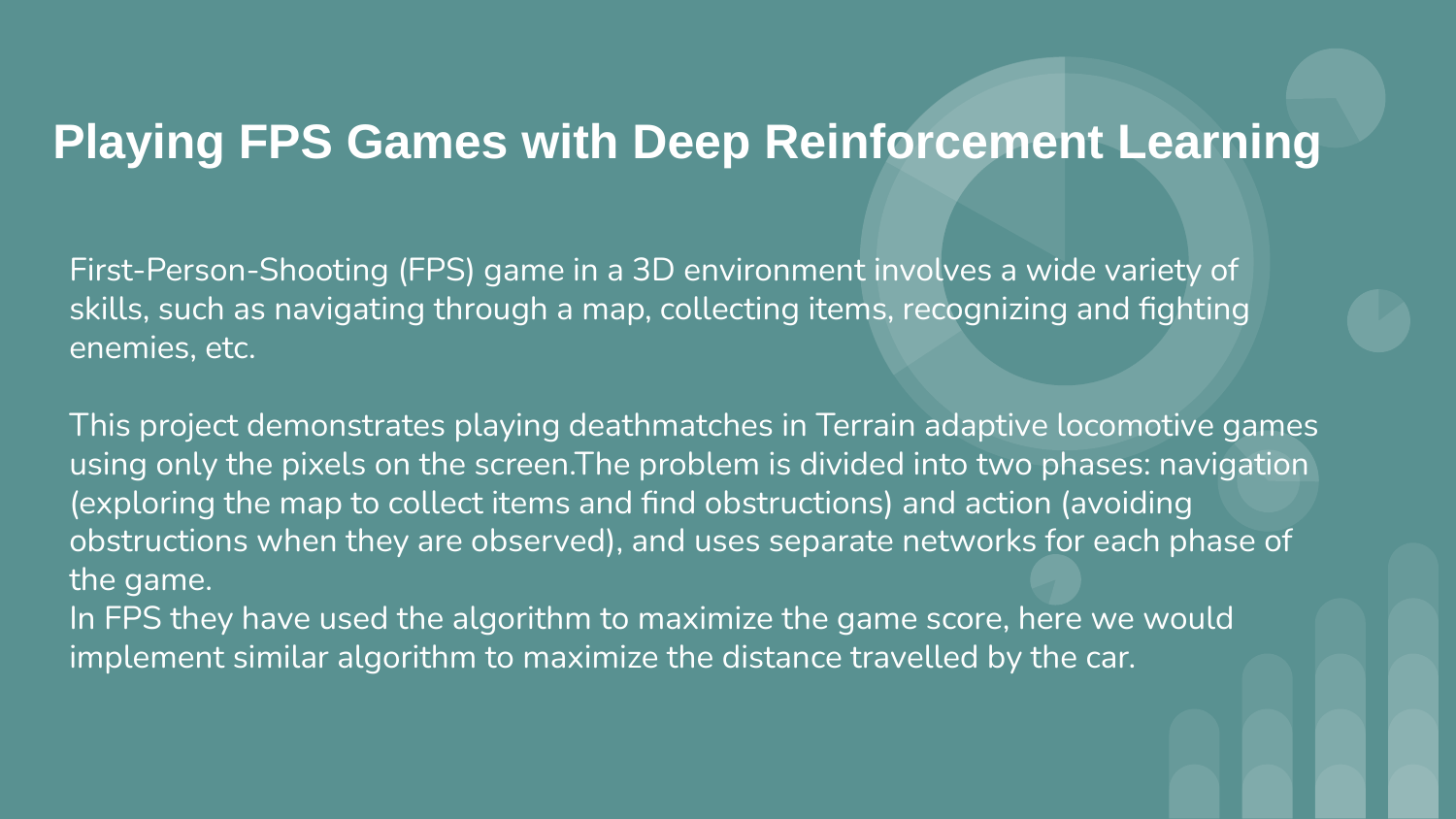

# Playing FPS Games with Deep Reinforcement Learning
First-Person-Shooting (FPS) game in a 3D environment involves a wide variety of skills, such as navigating through a map, collecting items, recognizing and fighting enemies, etc.

This project demonstrates playing deathmatches in Terrain adaptive locomotive games using only the pixels on the screen.The problem is divided into two phases: navigation (exploring the map to collect items and find obstructions) and action (avoiding obstructions when they are observed), and uses separate networks for each phase of the game.
In FPS they have used the algorithm to maximize the game score, here we would implement similar algorithm to maximize the distance travelled by the car.